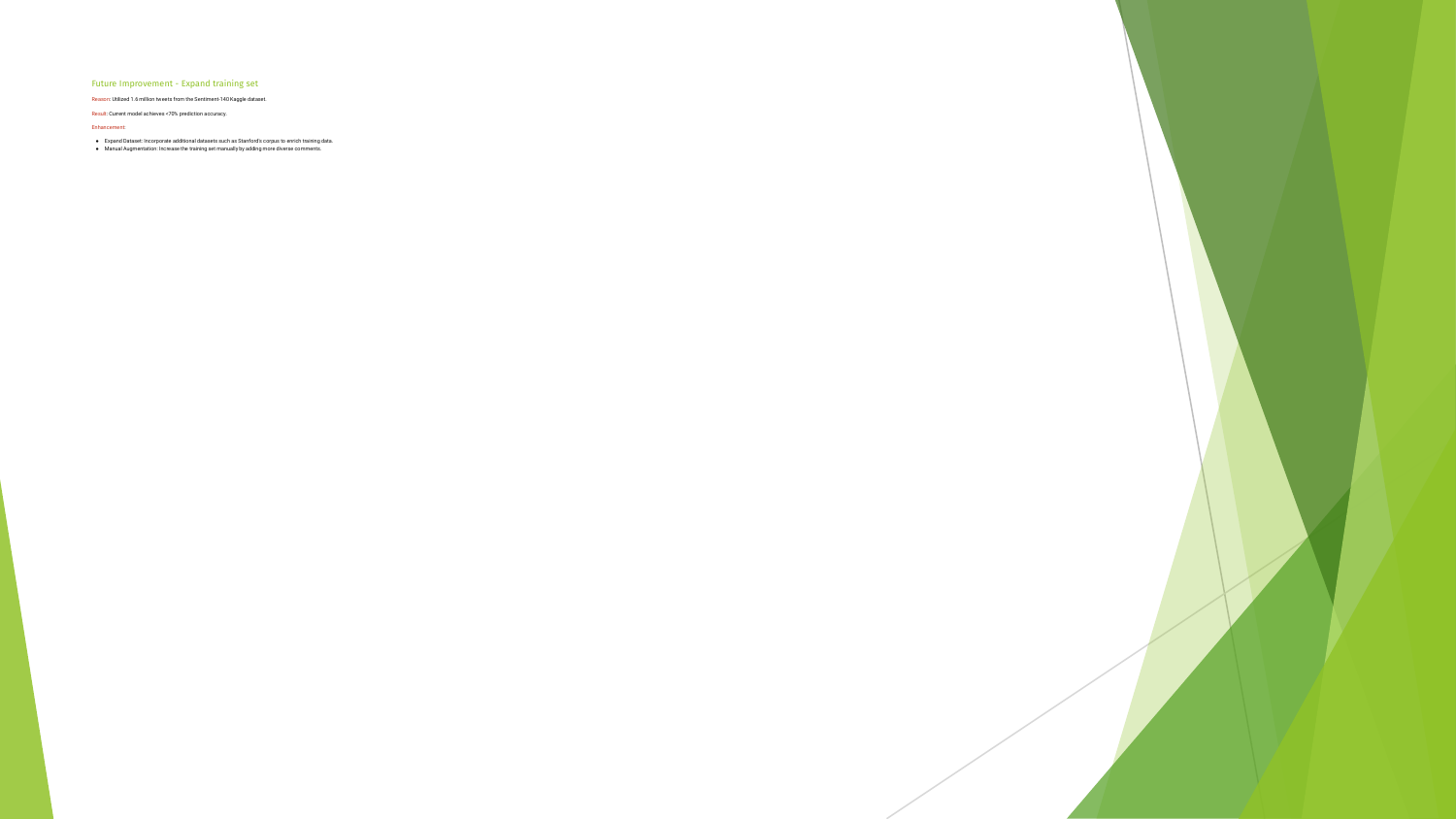

# Future Improvement - Expand training set
Reason: Utilized 1.6 million tweets from the Sentiment-140 Kaggle dataset.
Result: Current model achieves <70% prediction accuracy.
Enhancement:
Expand Dataset: Incorporate additional datasets such as Stanford's corpus to enrich training data.
Manual Augmentation: Increase the training set manually by adding more diverse comments.